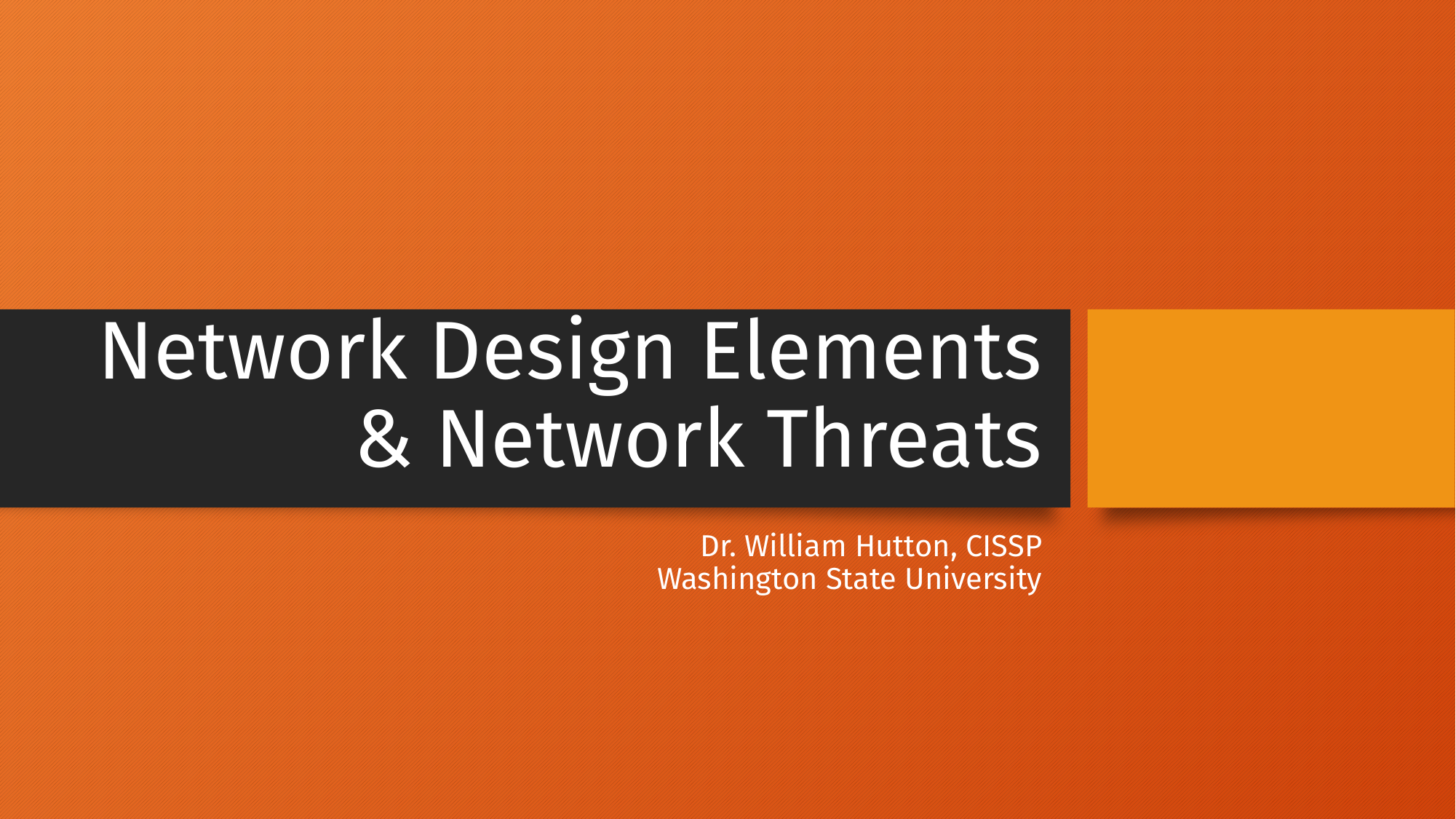

# Network Design Elements & Network Threats
Dr. William Hutton, CISSP
Washington State University